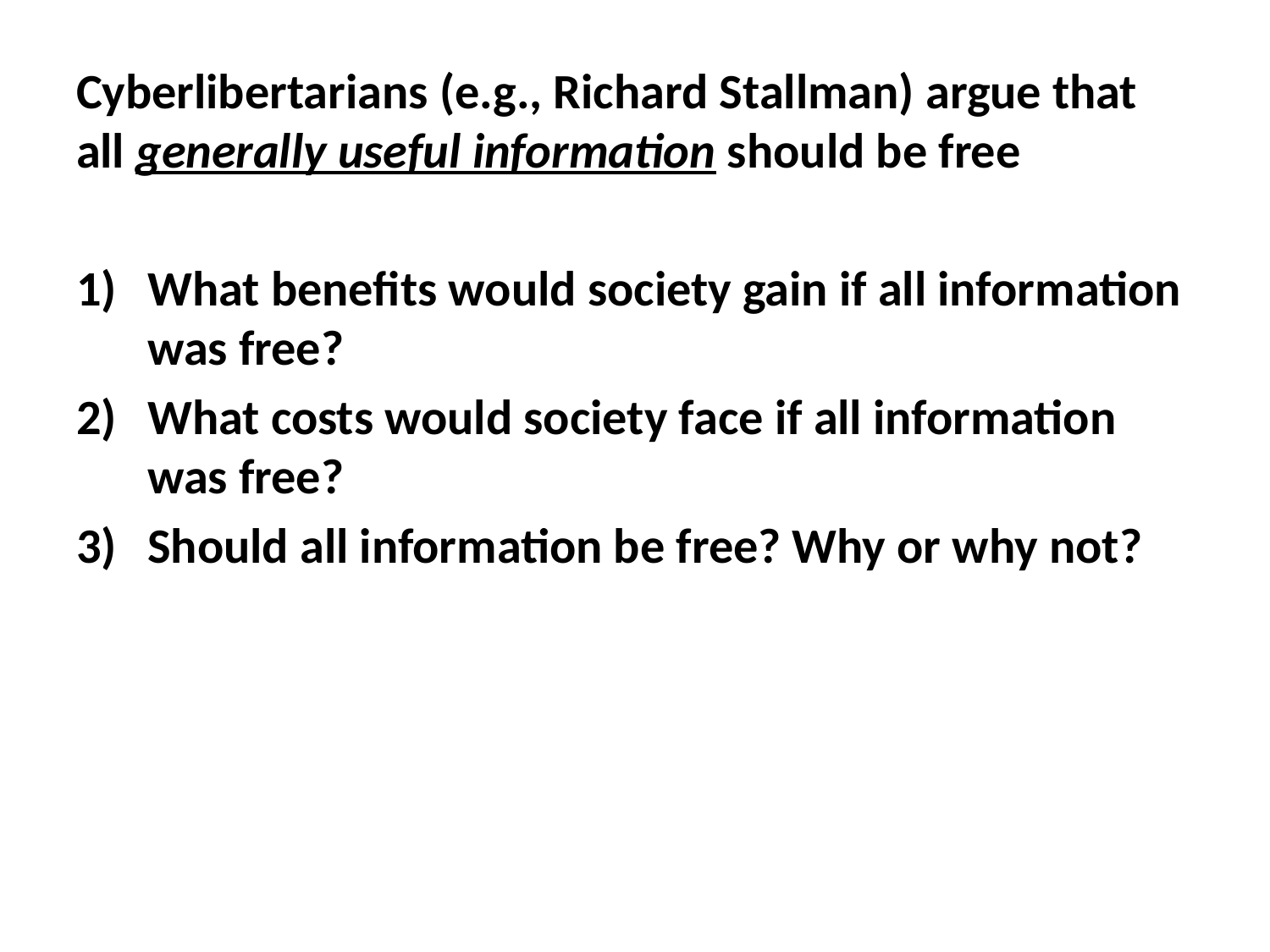

Cyberlibertarians (e.g., Richard Stallman) argue that all generally useful information should be free

What benefits would society gain if all information was free?
What costs would society face if all information was free?
Should all information be free? Why or why not?